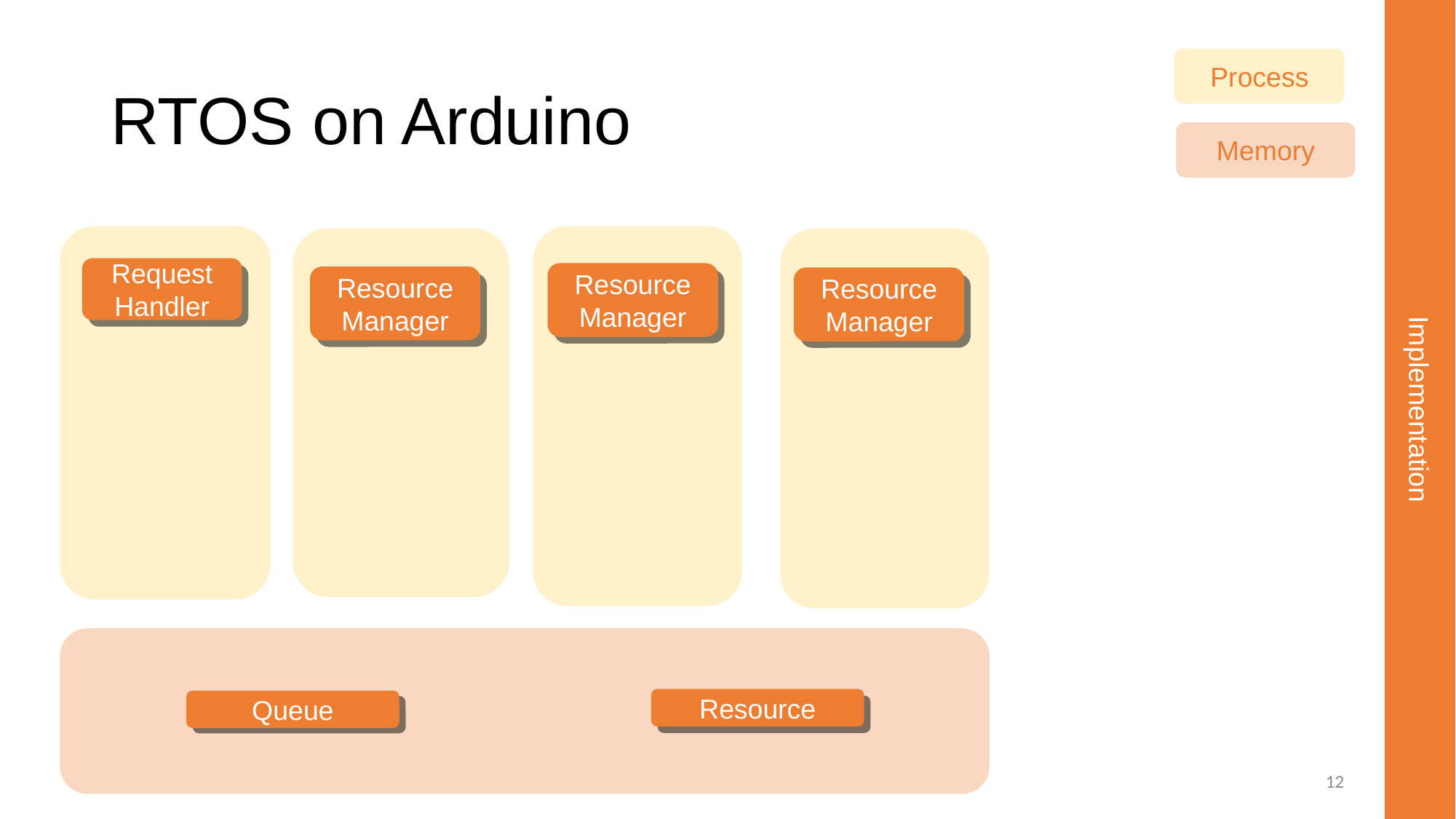

# RTOS on Arduino
Process
Memory

Request Handler
Resource Manager

Resource Manager
Resource Manager

Implementation

Resource
Queue

12